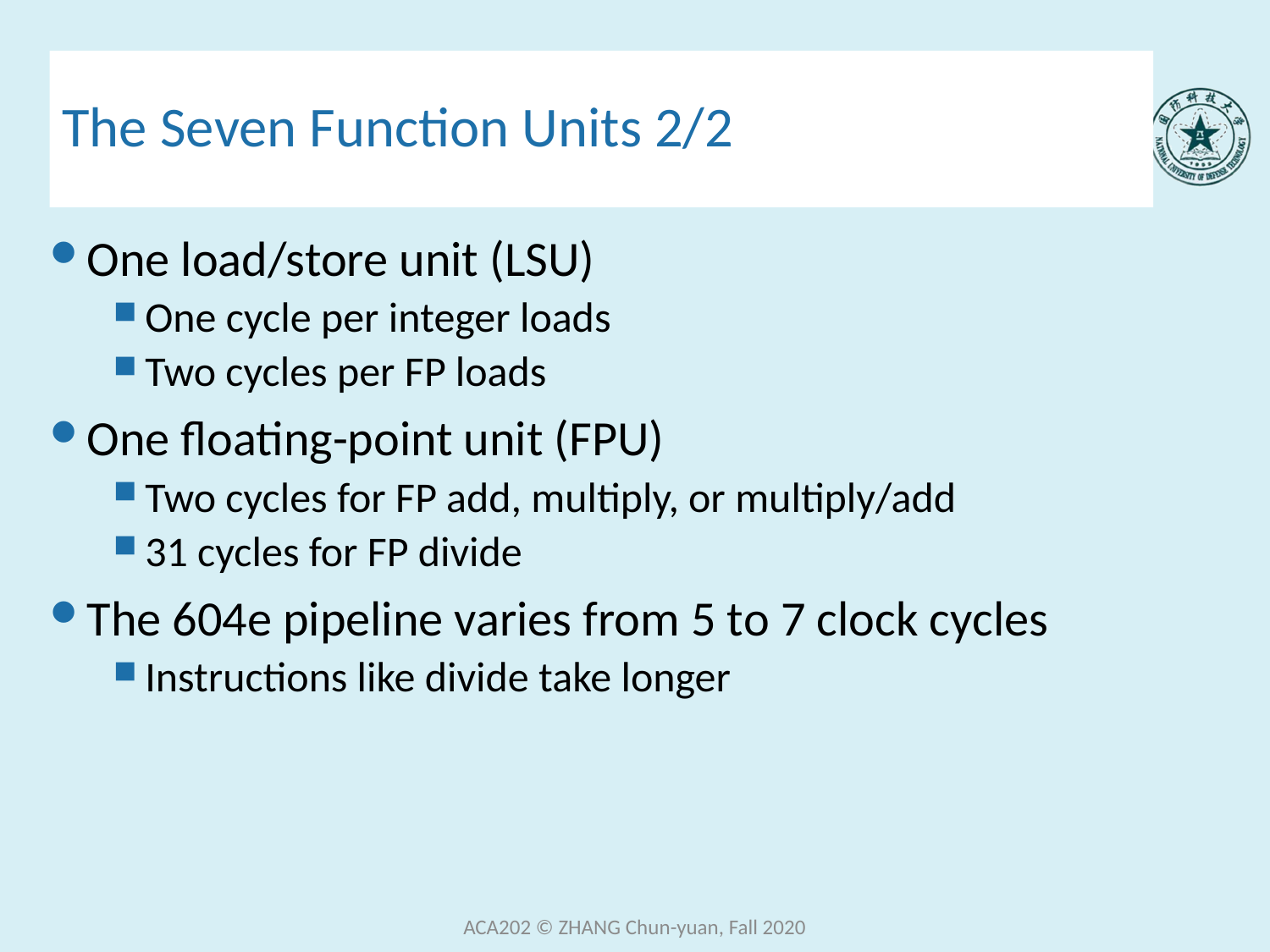

# The Seven Function Units 2/2
One load/store unit (LSU)
One cycle per integer loads
Two cycles per FP loads
One floating-point unit (FPU)
Two cycles for FP add, multiply, or multiply/add
31 cycles for FP divide
The 604e pipeline varies from 5 to 7 clock cycles
Instructions like divide take longer

ACA202 © ZHANG Chun-yuan, Fall 2020
38